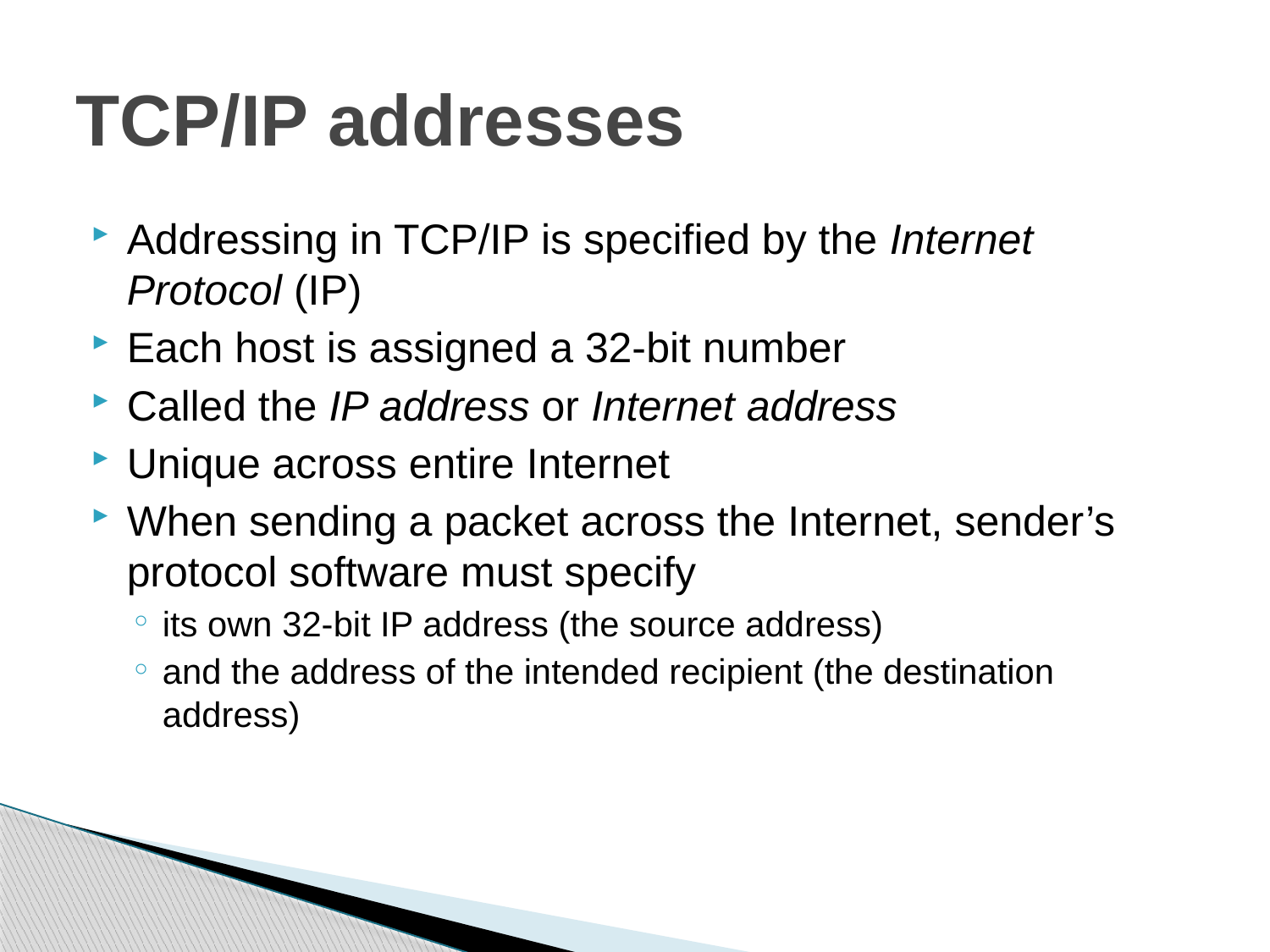

# TCP/IP addresses
Addressing in TCP/IP is specified by the Internet Protocol (IP)
Each host is assigned a 32-bit number
Called the IP address or Internet address
Unique across entire Internet
When sending a packet across the Internet, sender’s protocol software must specify
its own 32-bit IP address (the source address)
and the address of the intended recipient (the destination address)